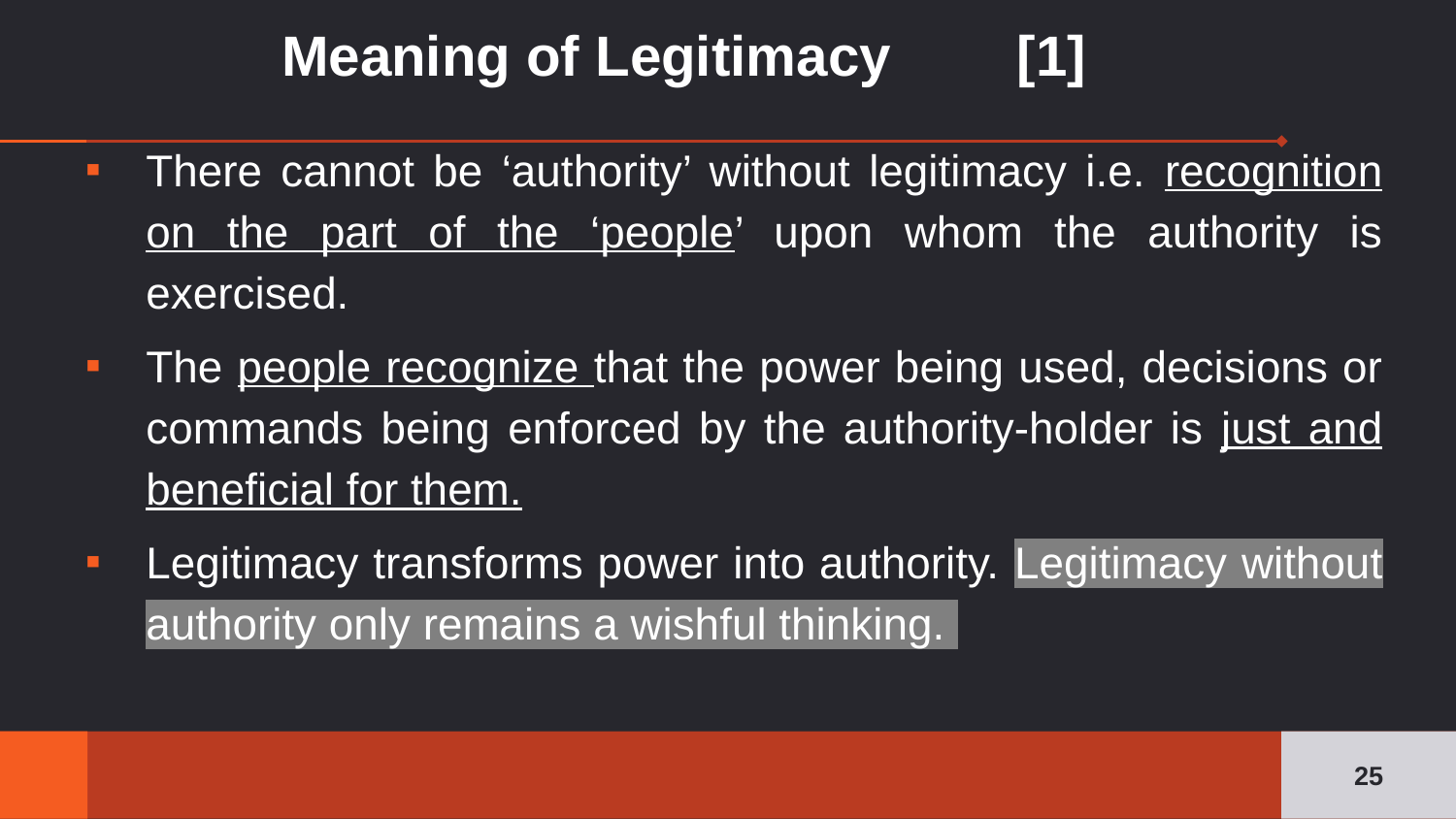

# Meaning of Legitimacy        [1]
There cannot be ‘authority’ without legitimacy i.e. recognition on the part of the ‘people’ upon whom the authority is exercised.
The people recognize that the power being used, decisions or commands being enforced by the authority-holder is just and beneficial for them.
Legitimacy transforms power into authority. Legitimacy without authority only remains a wishful thinking.
25